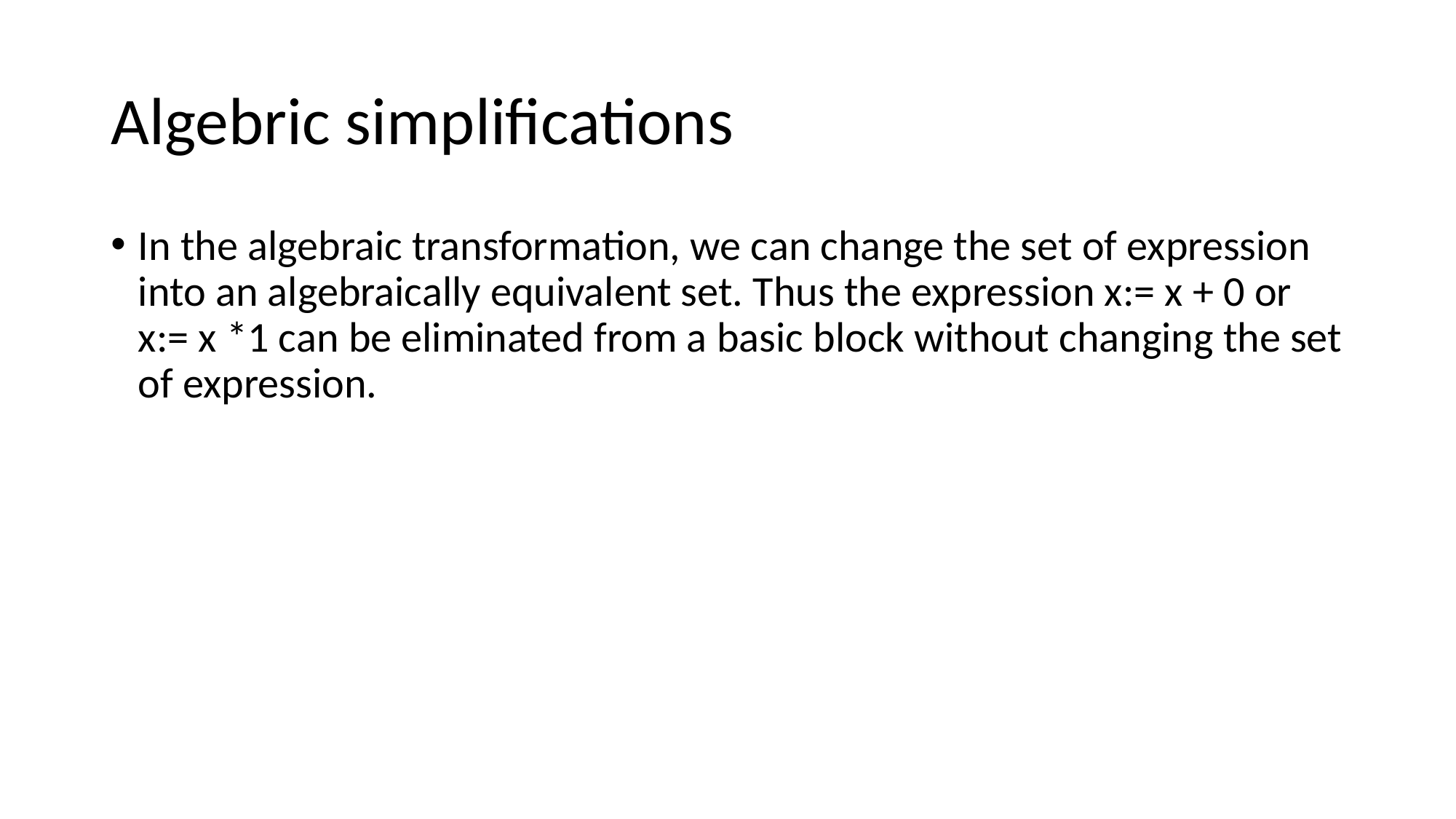

# Algebric simplifications
In the algebraic transformation, we can change the set of expression into an algebraically equivalent set. Thus the expression x:= x + 0 or x:= x *1 can be eliminated from a basic block without changing the set of expression.